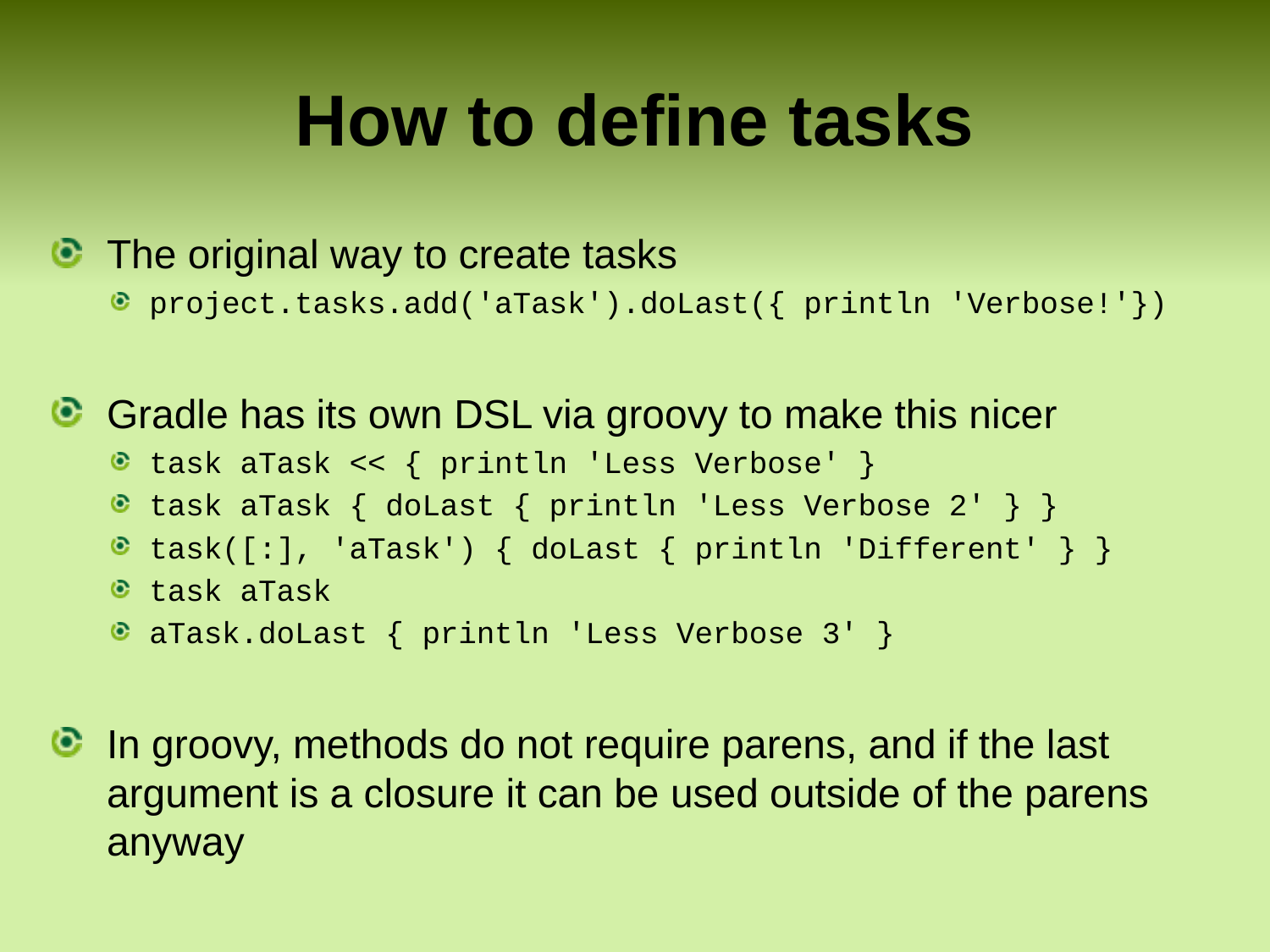

# How to define tasks
The original way to create tasks
project.tasks.add('aTask').doLast({ println 'Verbose!'})

Gradle has its own DSL via groovy to make this nicer
task aTask << { println 'Less Verbose' }
task aTask { doLast { println 'Less Verbose 2' } }
task([:], 'aTask') { doLast { println 'Different' } }
task aTask
aTask.doLast { println 'Less Verbose 3' }

In groovy, methods do not require parens, and if the last argument is a closure it can be used outside of the parens anyway